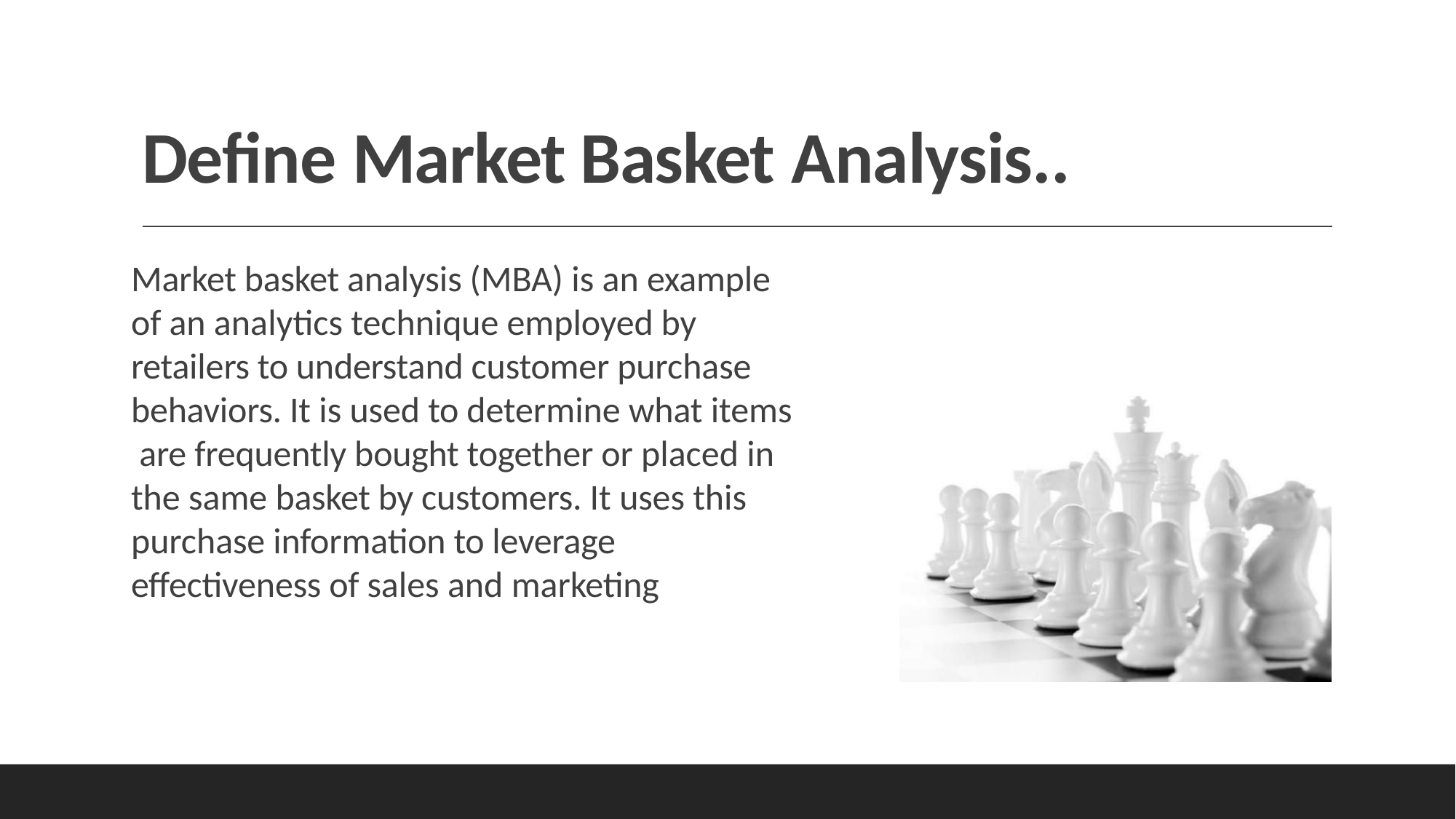

# Define Market Basket Analysis..

Market basket analysis (MBA) is an example  of an analytics technique employed by  retailers to understand customer purchase  behaviors. It is used to determine what items  are frequently bought together or placed in  the same basket by customers. It uses this  purchase information to leverage  effectiveness of sales and marketing